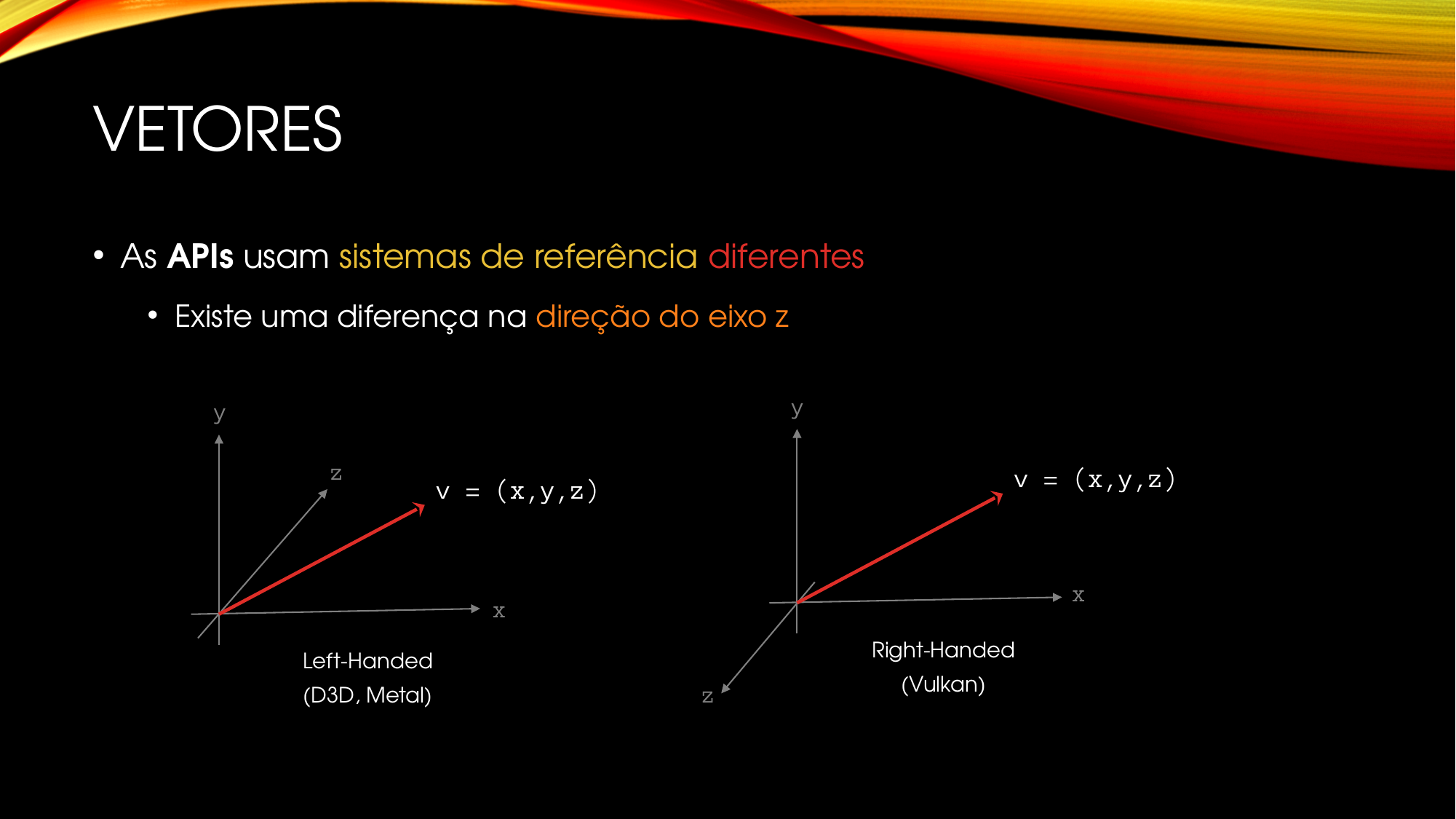

# Vetores
As APIs usam sistemas de referência diferentes
Existe uma diferença na direção do eixo z
y
v = (x,y,z)
x
Right-Handed
(Vulkan)
z
y
z
v = (x,y,z)
x
Left-Handed
(D3D, Metal)